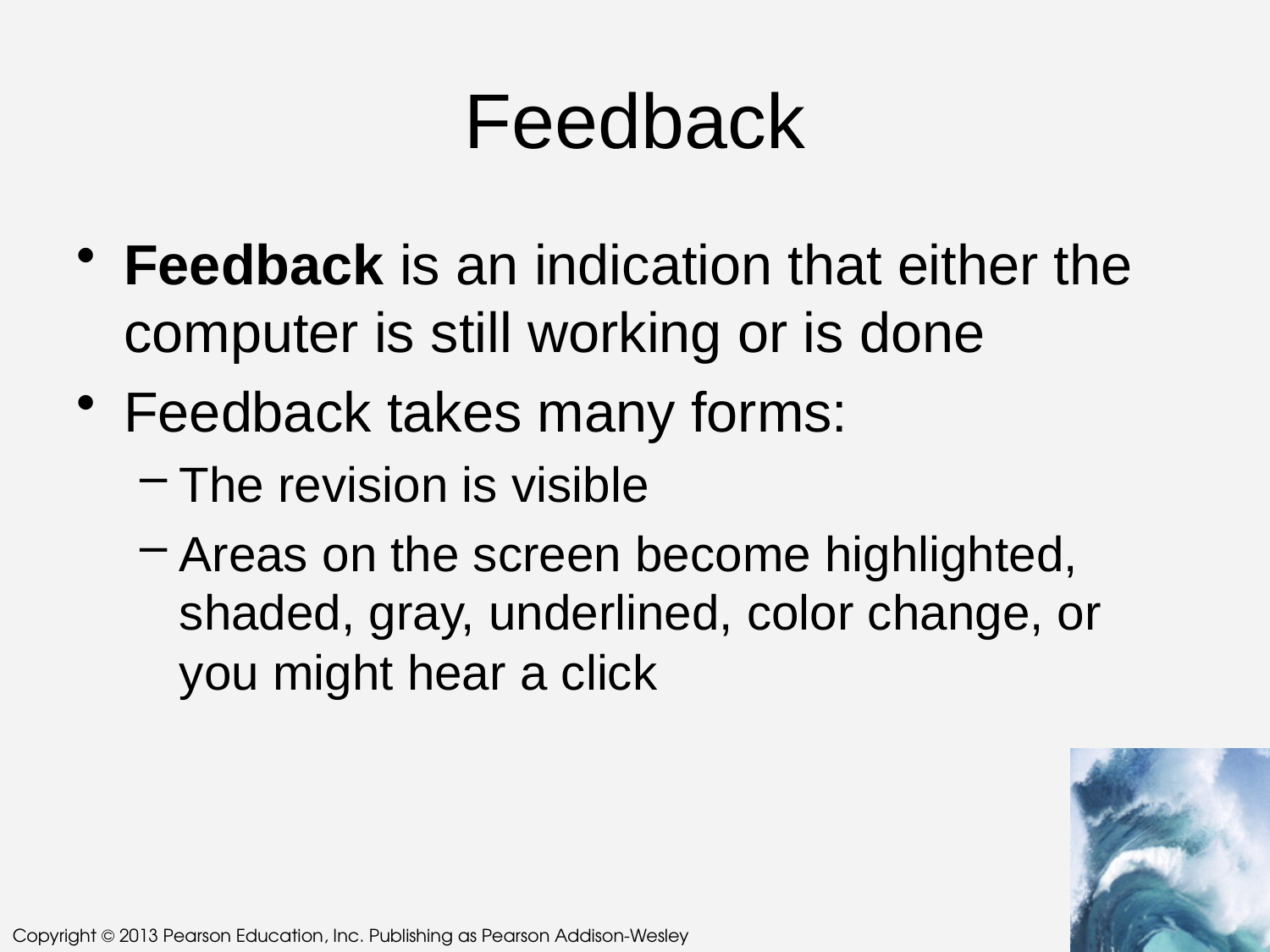

# Feedback
Feedback is an indication that either the computer is still working or is done
Feedback takes many forms:
The revision is visible
Areas on the screen become highlighted, shaded, gray, underlined, color change, or you might hear a click